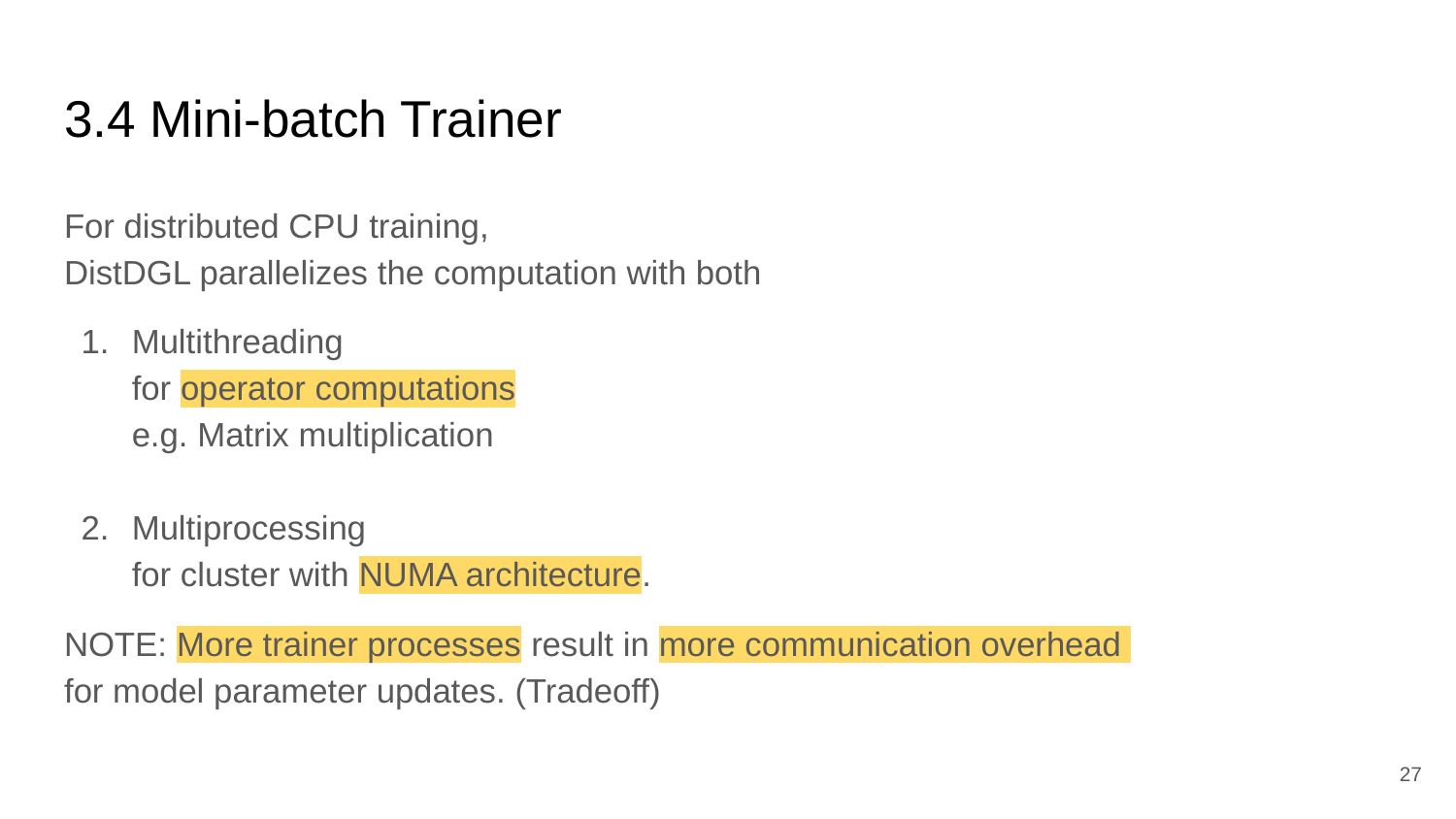

# 3.4 Mini-batch Trainer

For distributed CPU training,
DistDGL parallelizes the computation with both
Multithreading
for operator computations
e.g. Matrix multiplication
Multiprocessing
for cluster with NUMA architecture.
NOTE: More trainer processes result in more communication overhead
for model parameter updates. (Tradeoff)
27